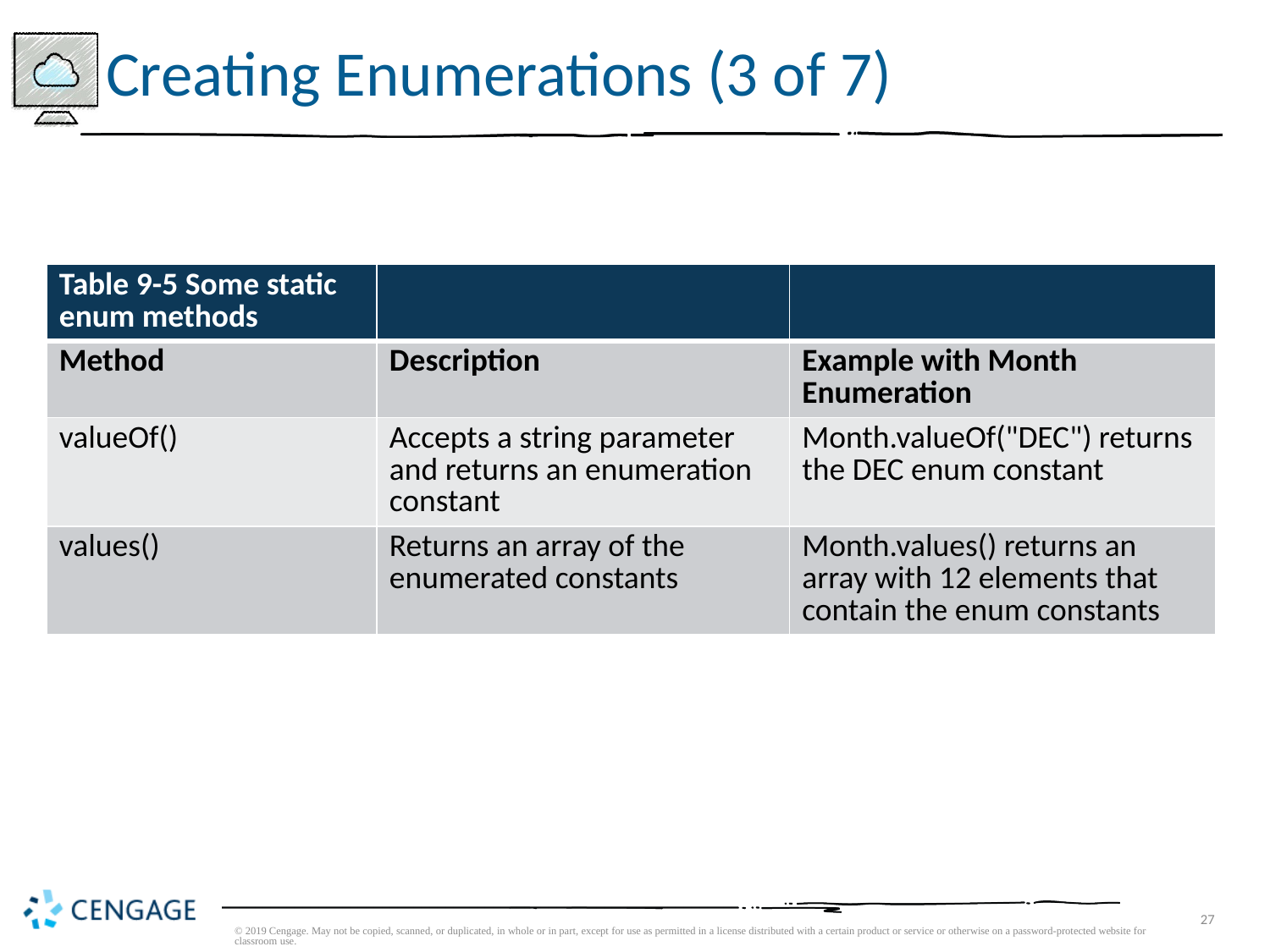

# Creating Enumerations (3 of 7)
| Table 9-5 Some static enum methods |  |  |
| --- | --- | --- |
| Method | Description | Example with Month Enumeration |
| valueOf() | Accepts a string parameter and returns an enumeration constant | Month.valueOf("DEC") returns the DEC enum constant |
| values() | Returns an array of the enumerated constants | Month.values() returns an array with 12 elements that contain the enum constants |
© 2019 Cengage. May not be copied, scanned, or duplicated, in whole or in part, except for use as permitted in a license distributed with a certain product or service or otherwise on a password-protected website for classroom use.